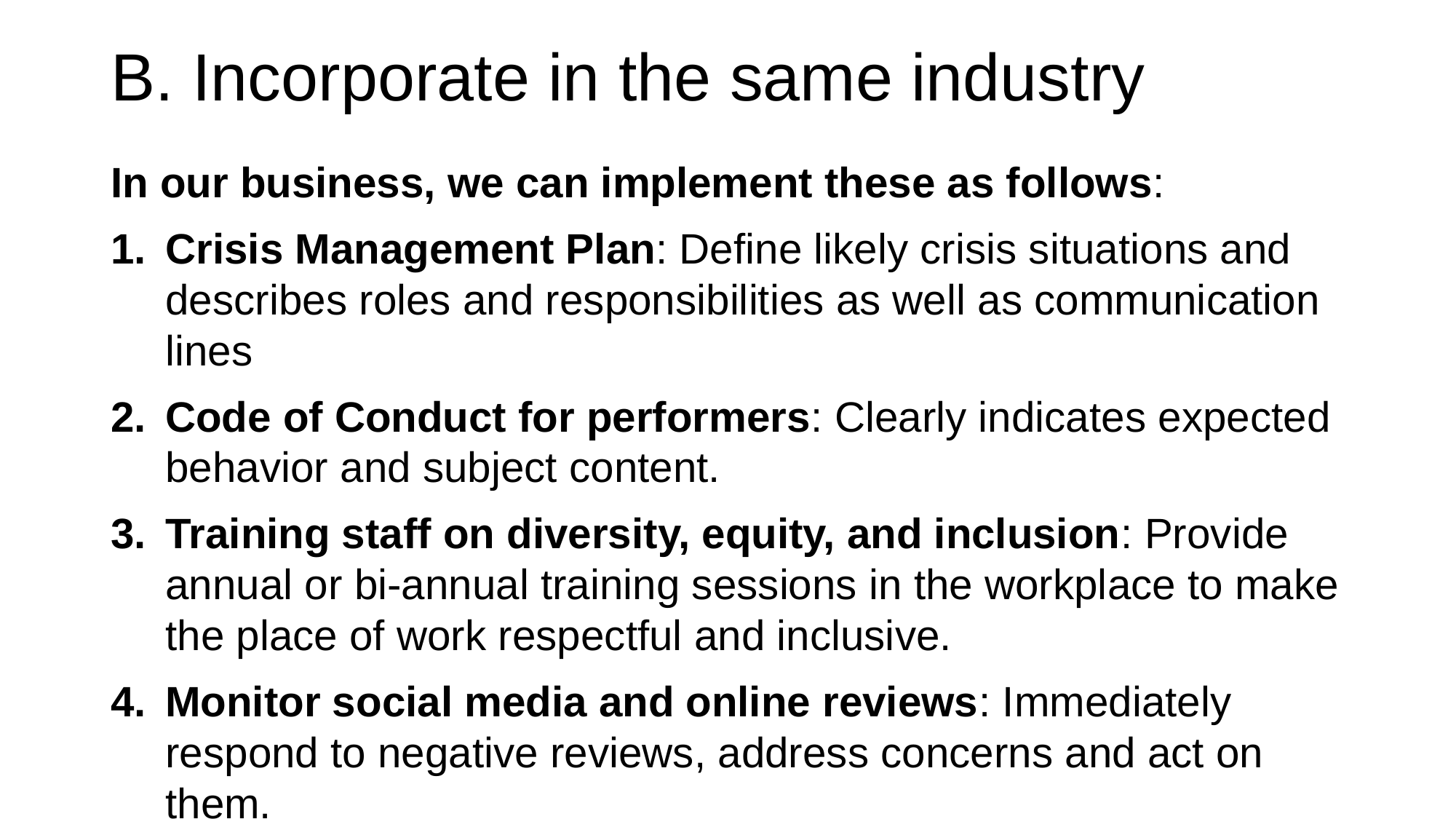

# B. Incorporate in the same industry
In our business, we can implement these as follows:
Crisis Management Plan: Define likely crisis situations and describes roles and responsibilities as well as communication lines
Code of Conduct for performers: Clearly indicates expected behavior and subject content.
Training staff on diversity, equity, and inclusion: Provide annual or bi-annual training sessions in the workplace to make the place of work respectful and inclusive.
Monitor social media and online reviews: Immediately respond to negative reviews, address concerns and act on them.